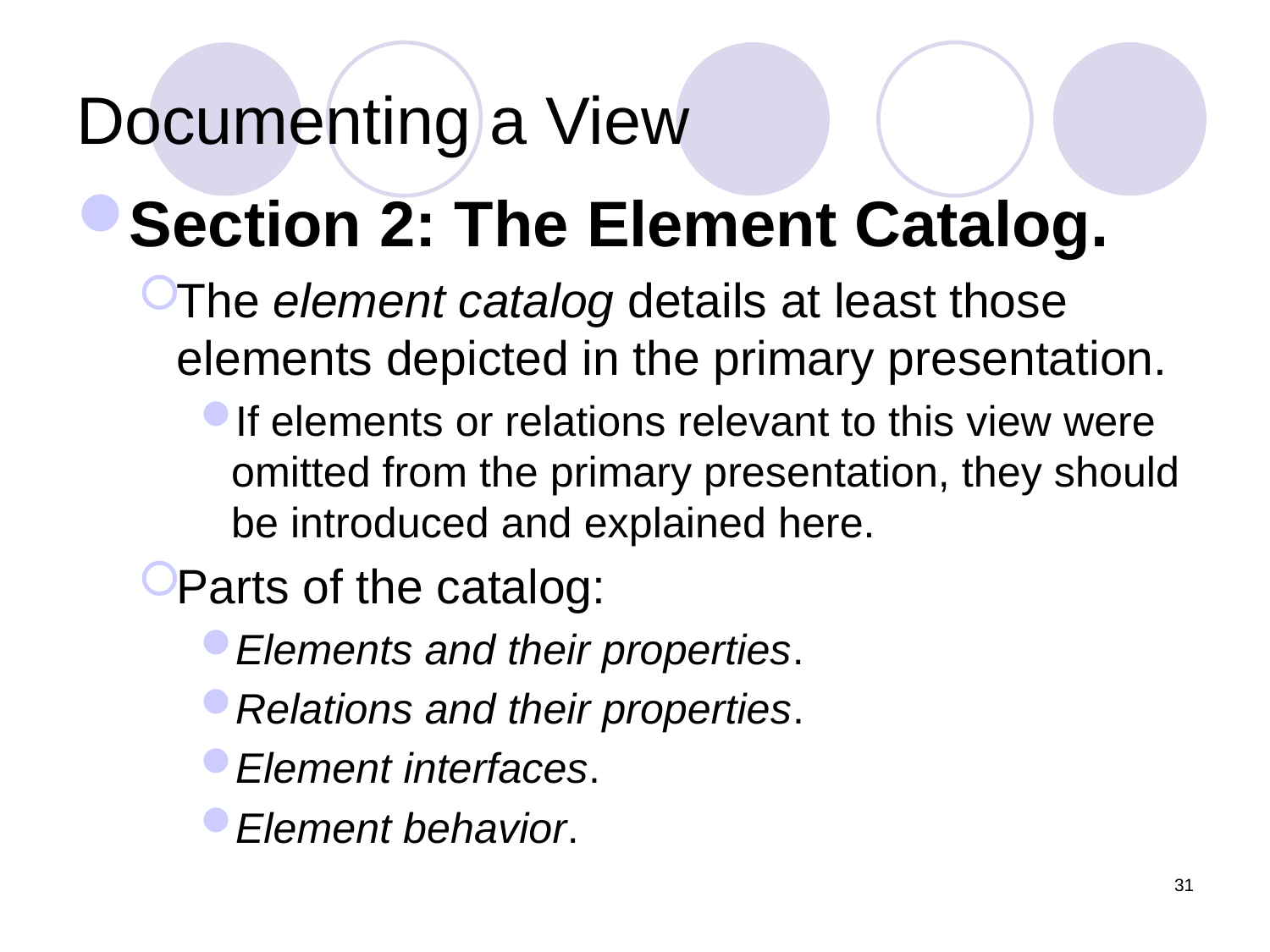

# Documenting a View
Section 2: The Element Catalog.
The element catalog details at least those elements depicted in the primary presentation.
If elements or relations relevant to this view were omitted from the primary presentation, they should be introduced and explained here.
Parts of the catalog:
Elements and their properties.
Relations and their properties.
Element interfaces.
Element behavior.
31